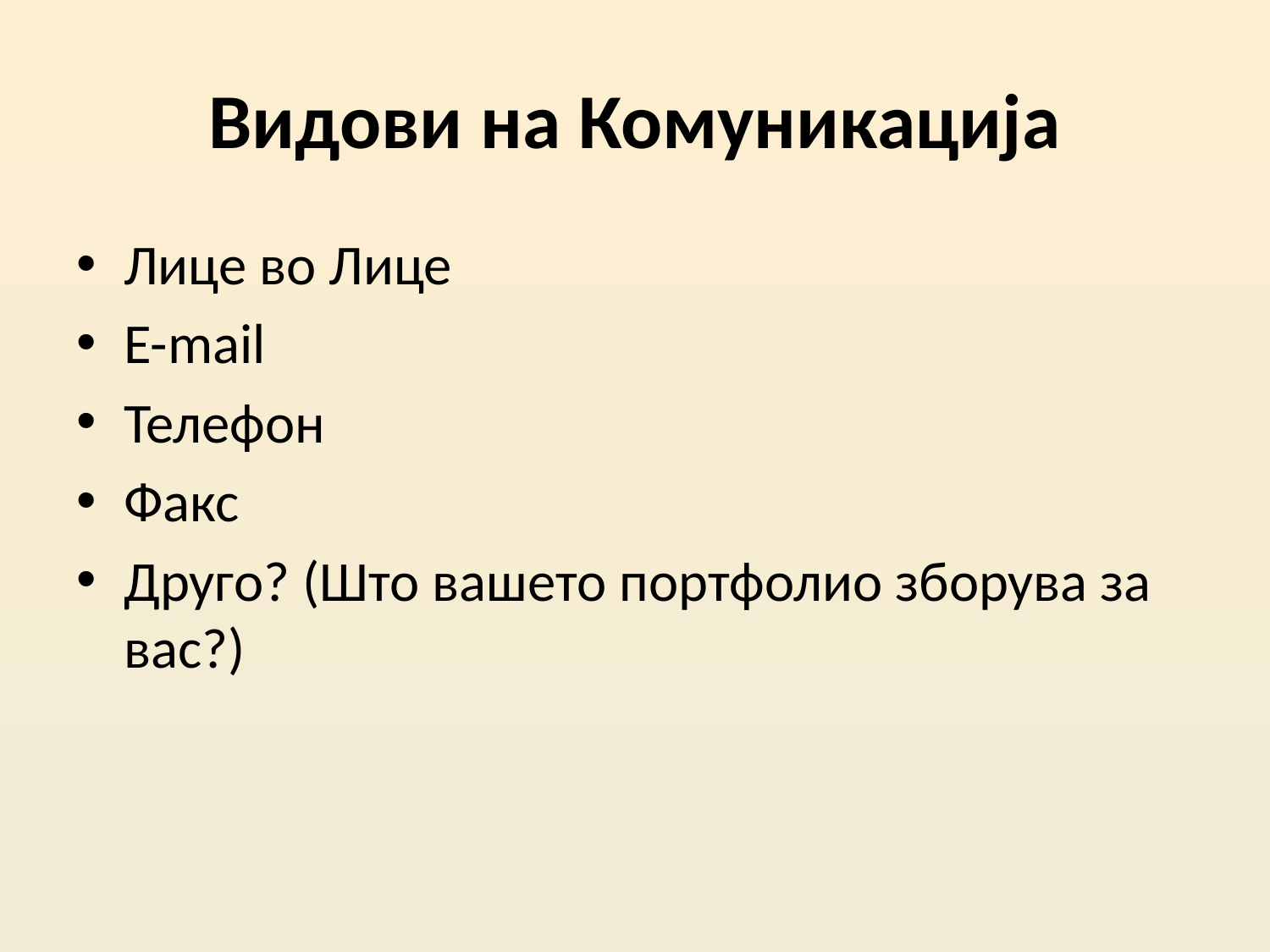

# Видови на Комуникација
Лице во Лице
E-mail
Телефон
Факс
Друго? (Што вашето портфолио зборува за вас?)